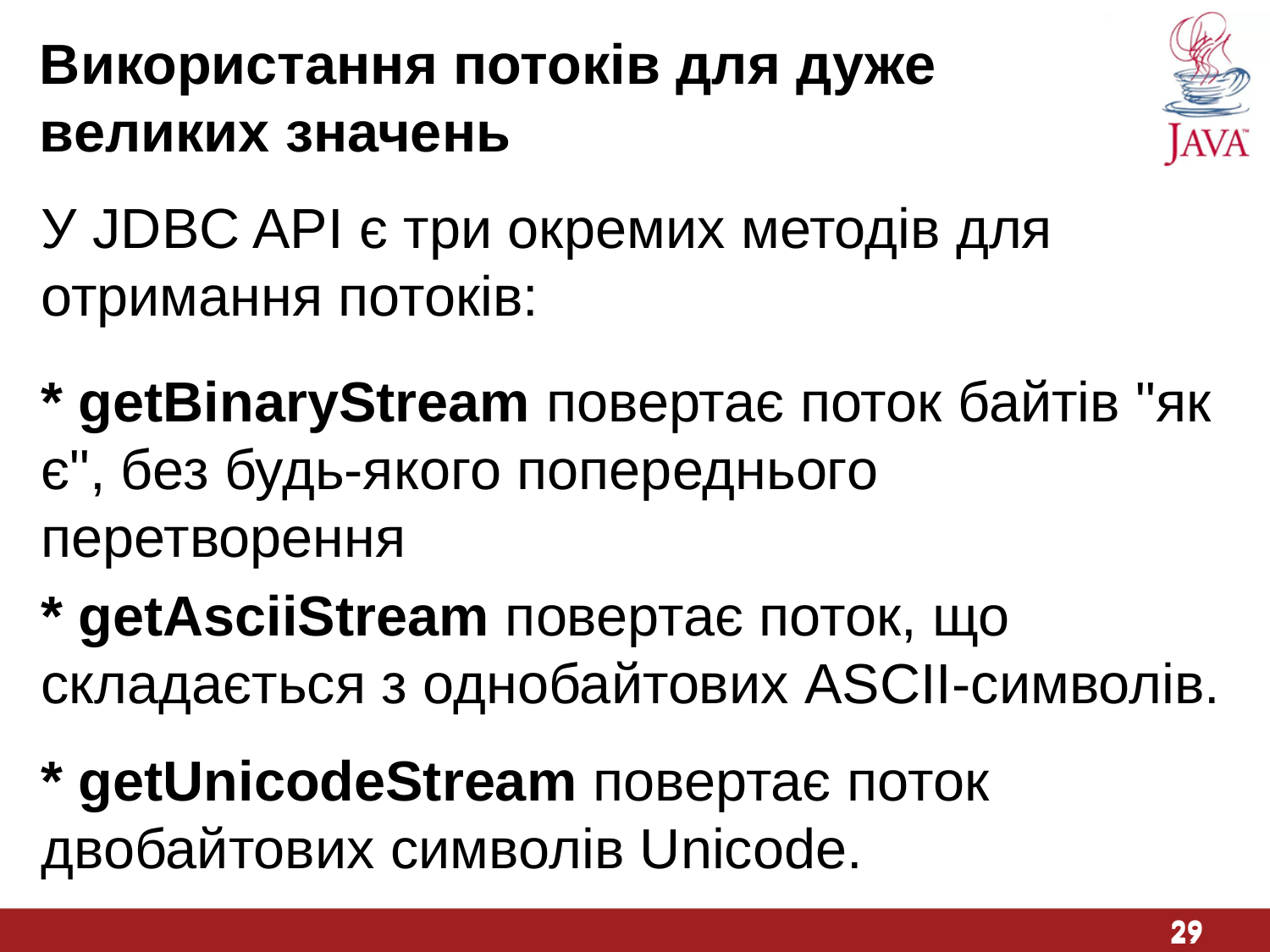

Використання потоків для дуже великих значень
У JDBC API є три окремих методів для отримання потоків:

* getBinaryStream повертає поток байтів "як є", без будь-якого попереднього перетворення
* getAsciiStream повертає поток, що складається з однобайтових ASCII-символів.
* getUnicodeStream повертає поток двобайтових символів Unicode.